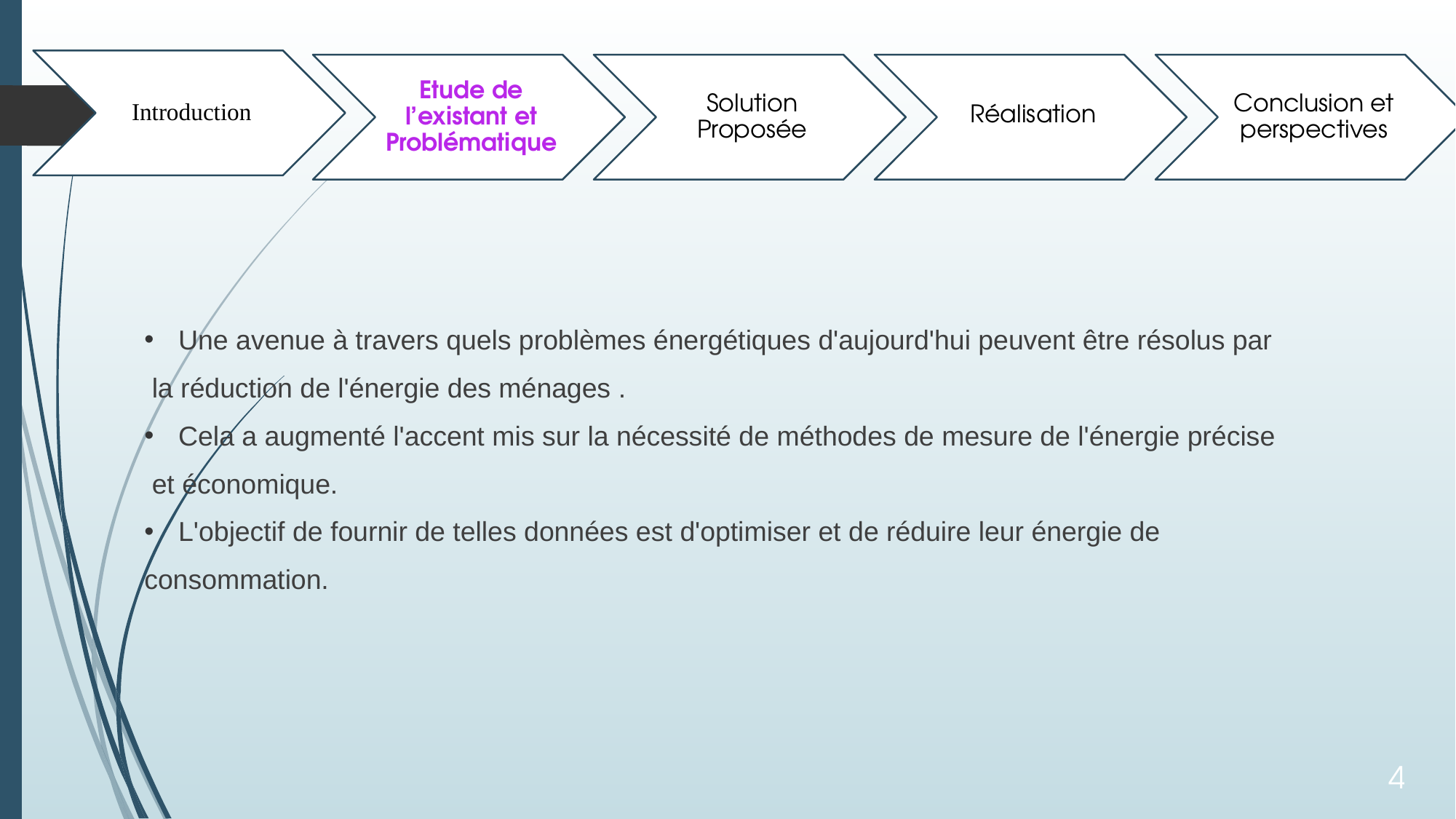

Introduction
Réalisation

Etude de l’existant et Problématique

Solution Proposée

Conclusion et perspectives

4
Une avenue à travers quels problèmes énergétiques d'aujourd'hui peuvent être résolus par
 la réduction de l'énergie des ménages .
Cela a augmenté l'accent mis sur la nécessité de méthodes de mesure de l'énergie précise
 et économique.
L'objectif de fournir de telles données est d'optimiser et de réduire leur énergie de
consommation.

4